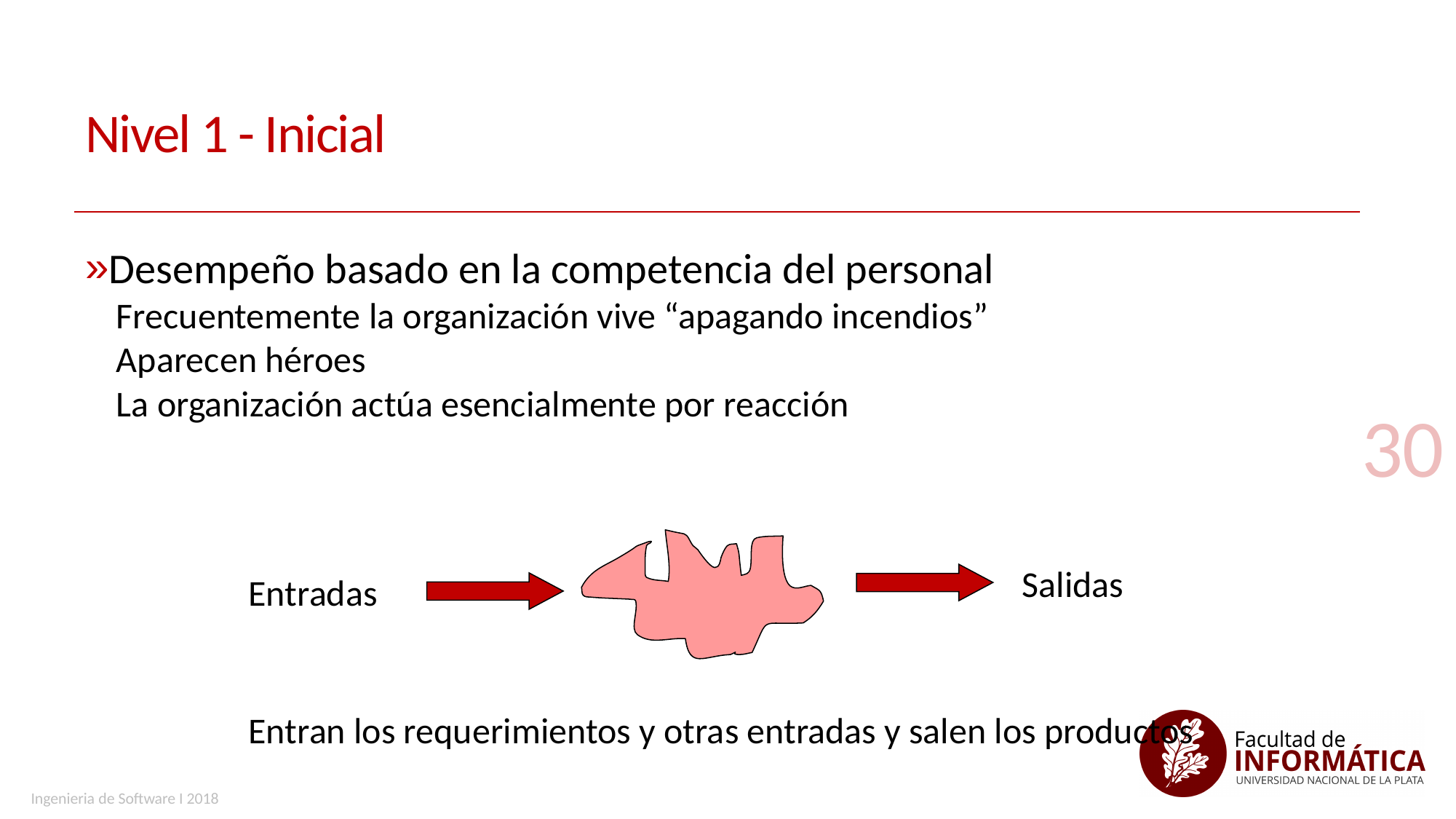

# Nivel 1 - Inicial
Desempeño basado en la competencia del personal
Frecuentemente la organización vive “apagando incendios”
Aparecen héroes
La organización actúa esencialmente por reacción

30

Salidas
Entradas

Entran los requerimientos y otras entradas y salen los productos
Ingenieria de Software I 2018